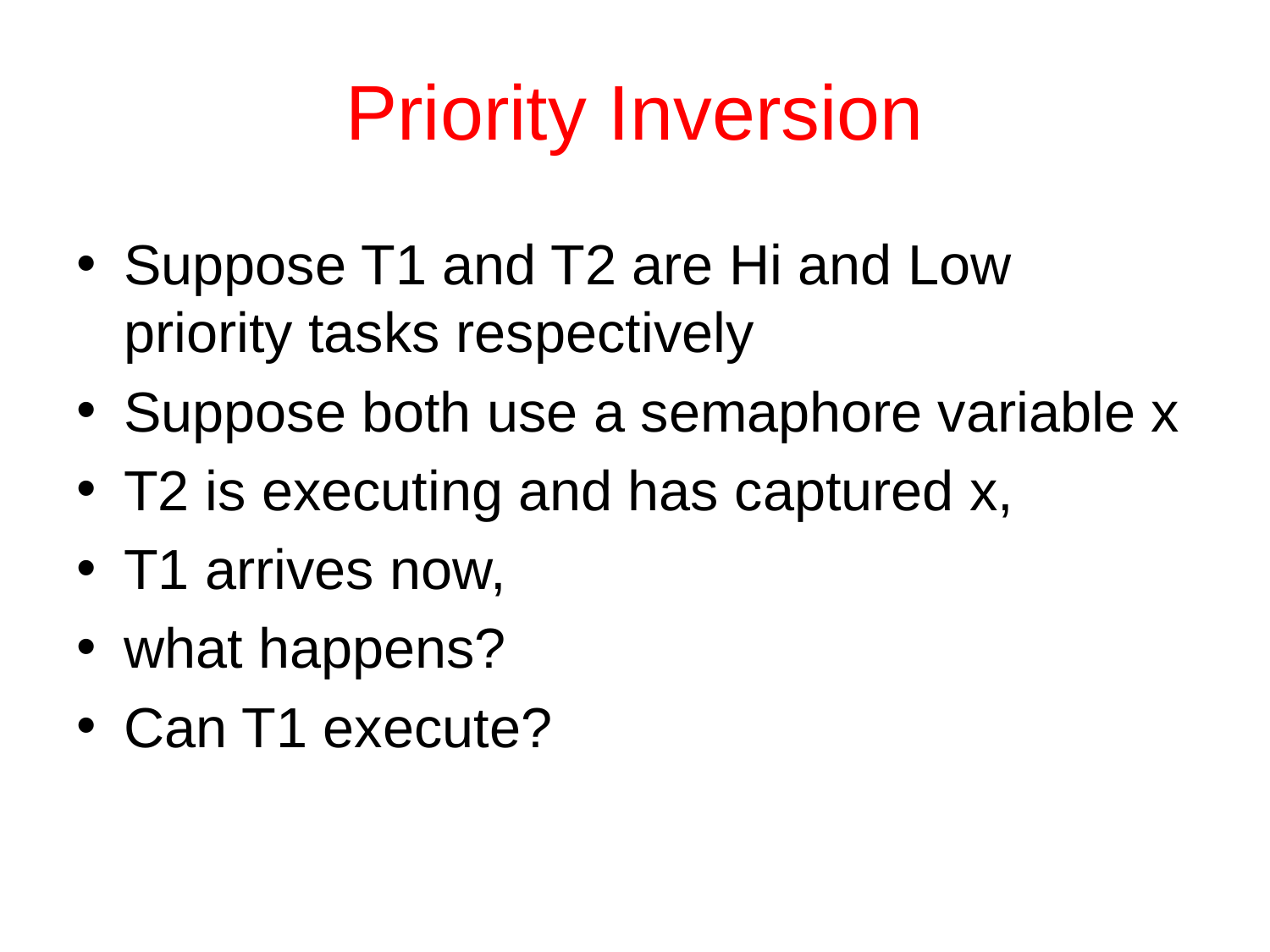

# Priority Inversion
Suppose T1 and T2 are Hi and Low priority tasks respectively
Suppose both use a semaphore variable x
T2 is executing and has captured x,
T1 arrives now,
what happens?
Can T1 execute?